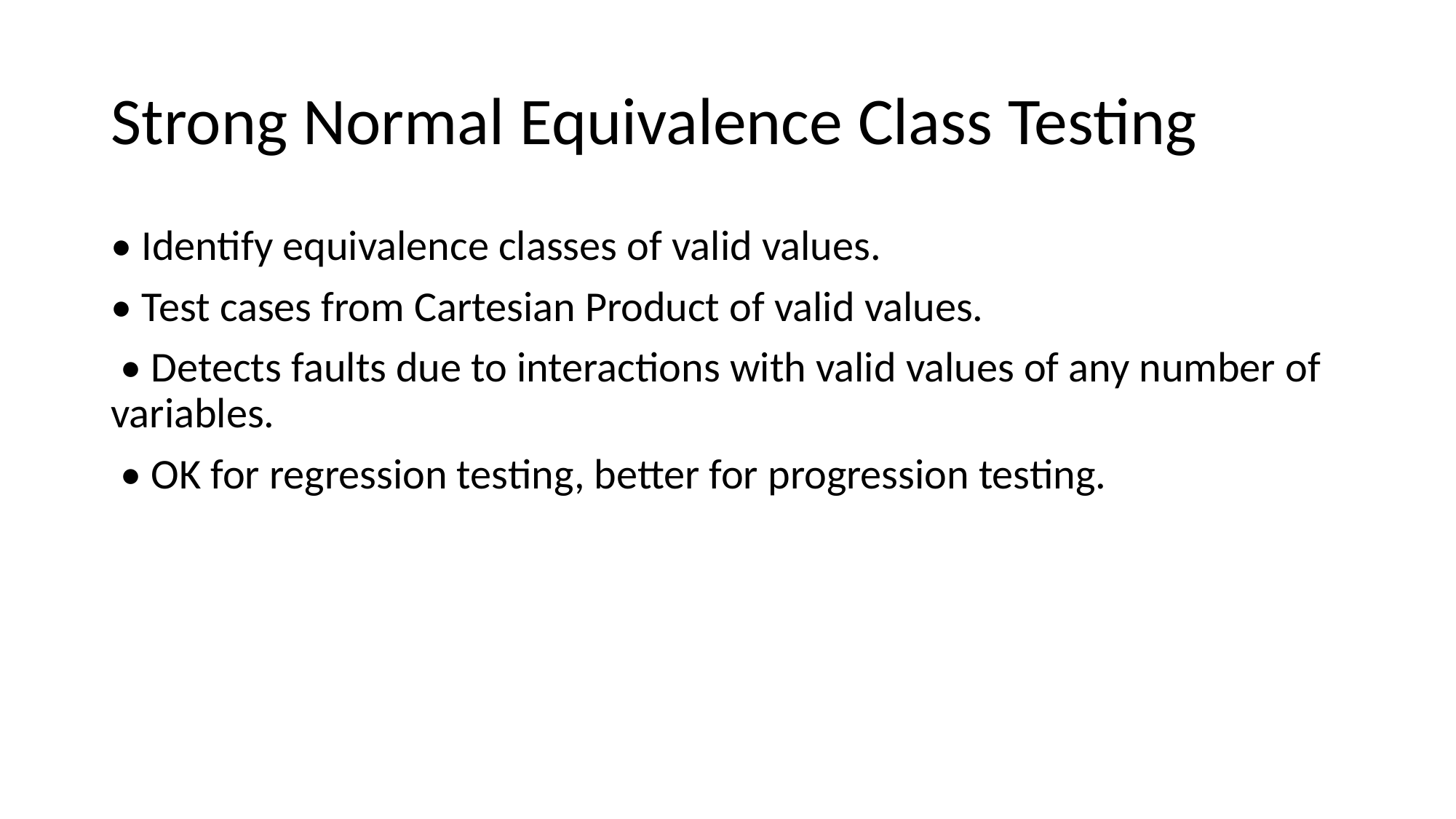

# Strong Normal Equivalence Class Testing
• Identify equivalence classes of valid values.
• Test cases from Cartesian Product of valid values.
 • Detects faults due to interactions with valid values of any number of variables.
 • OK for regression testing, better for progression testing.